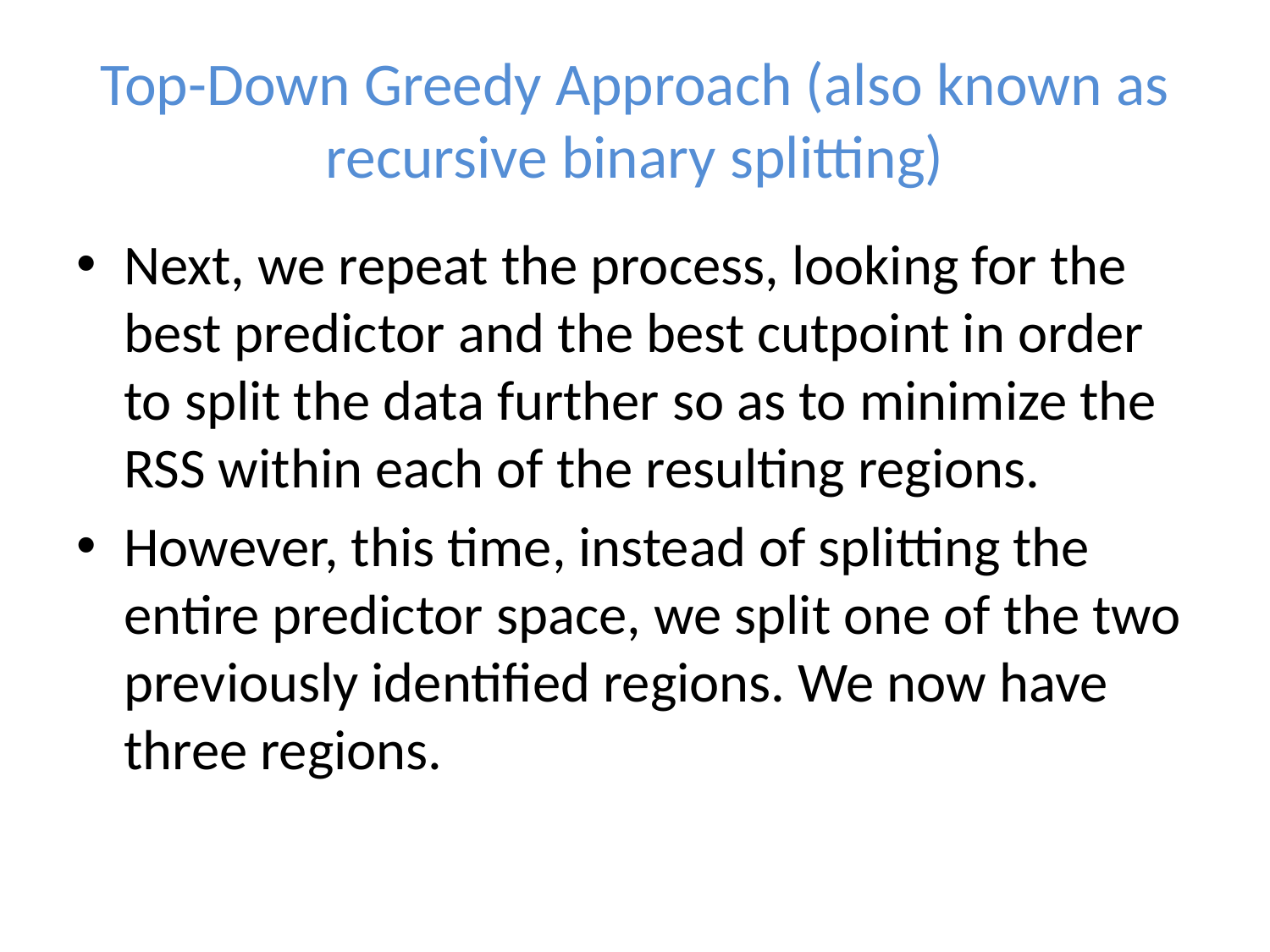

# Top-Down Greedy Approach (also known as recursive binary splitting)
Next, we repeat the process, looking for the best predictor and the best cutpoint in order to split the data further so as to minimize the RSS within each of the resulting regions.
However, this time, instead of splitting the entire predictor space, we split one of the two previously identified regions. We now have three regions.